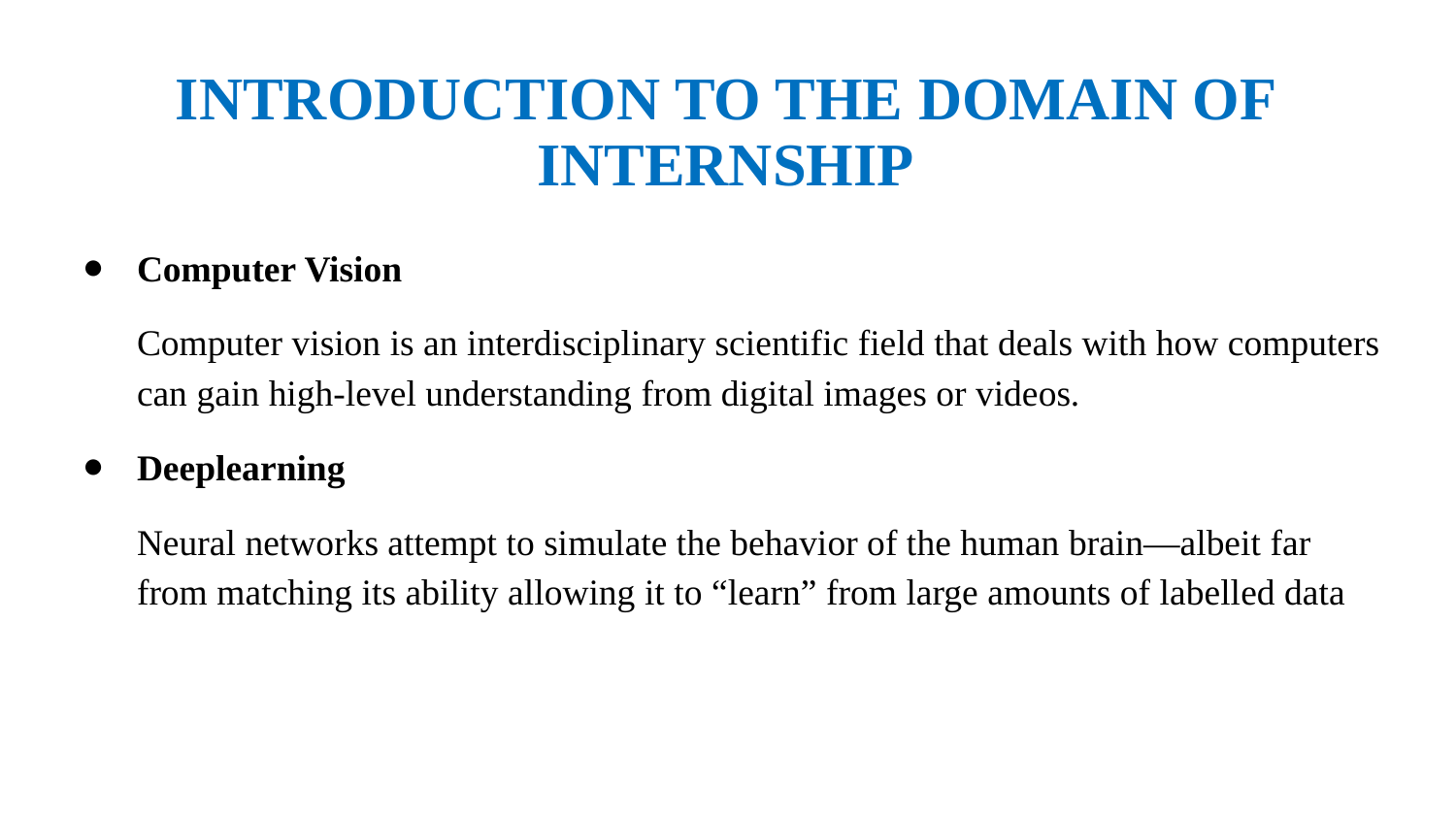

INTRODUCTION TO THE DOMAIN OF INTERNSHIP
Computer Vision
Computer vision is an interdisciplinary scientific field that deals with how computers can gain high-level understanding from digital images or videos.
Deeplearning
Neural networks attempt to simulate the behavior of the human brain—albeit far from matching its ability allowing it to “learn” from large amounts of labelled data